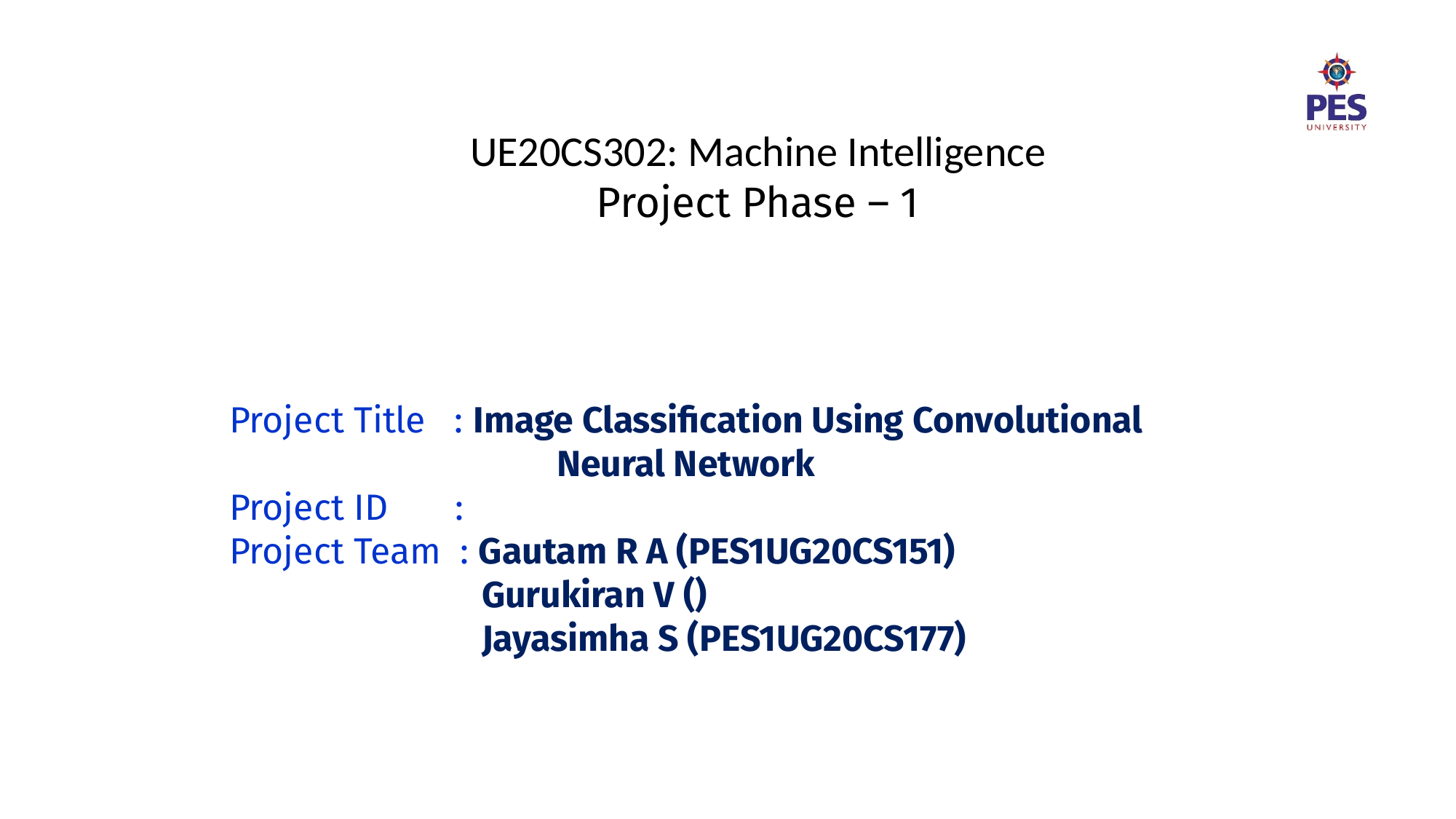

UE20CS302: Machine Intelligence
Project Phase – 1

Project Title   : Image Classification Using Convolutional 				Neural Network
Project ID       :
Project Team  : Gautam R A (PES1UG20CS151)
		    Gurukiran V ()
		    Jayasimha S (PES1UG20CS177)